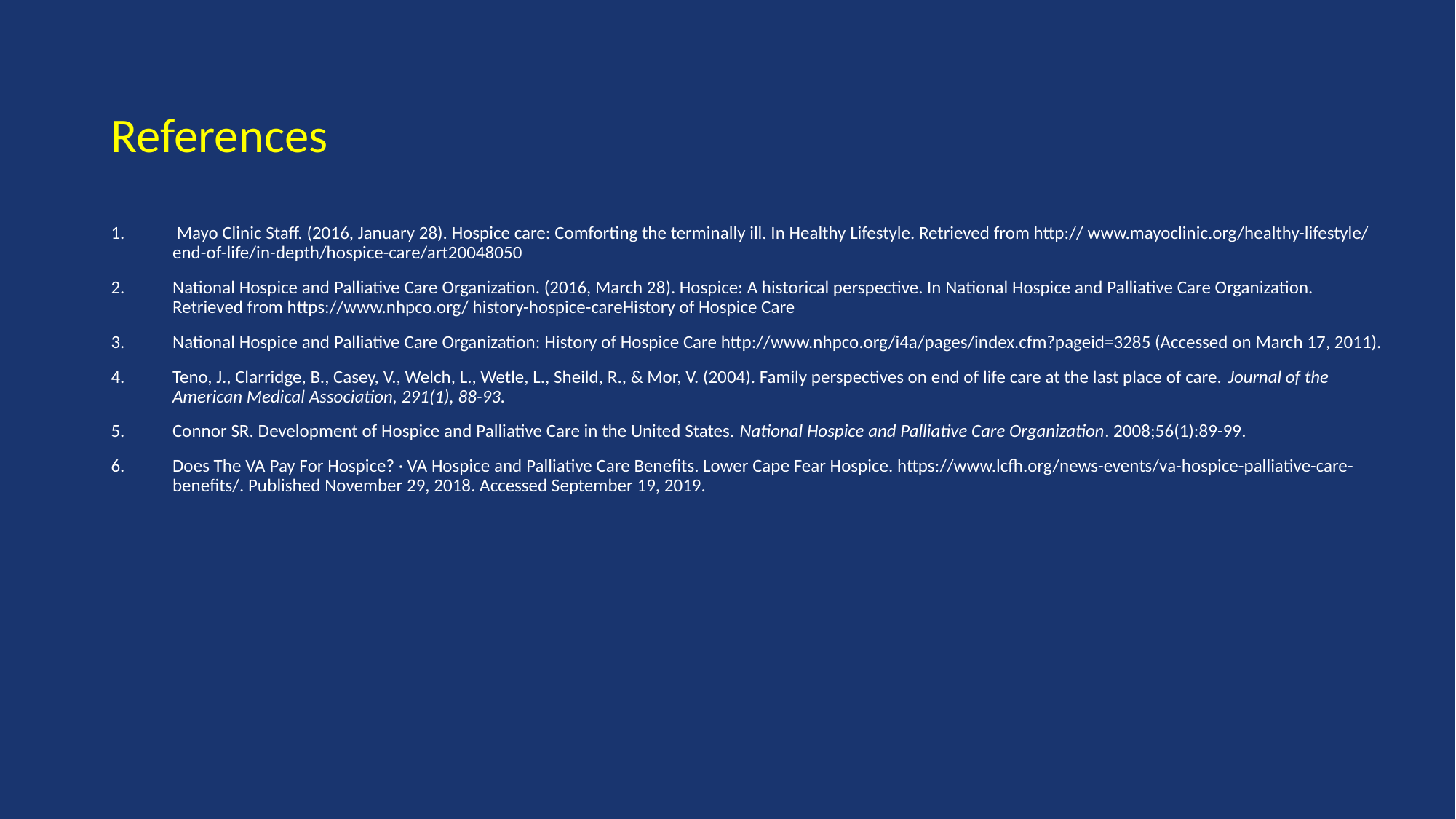

# References
 Mayo Clinic Staff. (2016, January 28). Hospice care: Comforting the terminally ill. In Healthy Lifestyle. Retrieved from http:// www.mayoclinic.org/healthy-lifestyle/ end-of-life/in-depth/hospice-care/art20048050
National Hospice and Palliative Care Organization. (2016, March 28). Hospice: A historical perspective. In National Hospice and Palliative Care Organization. Retrieved from https://www.nhpco.org/ history-hospice-careHistory of Hospice Care
National Hospice and Palliative Care Organization: History of Hospice Care http://www.nhpco.org/i4a/pages/index.cfm?pageid=3285 (Accessed on March 17, 2011).
Teno, J., Clarridge, B., Casey, V., Welch, L., Wetle, L., Sheild, R., & Mor, V. (2004). Family perspectives on end of life care at the last place of care. Journal of the American Medical Association, 291(1), 88-93.
Connor SR. Development of Hospice and Palliative Care in the United States. National Hospice and Palliative Care Organization. 2008;56(1):89-99.
Does The VA Pay For Hospice? · VA Hospice and Palliative Care Benefits. Lower Cape Fear Hospice. https://www.lcfh.org/news-events/va-hospice-palliative-care-benefits/. Published November 29, 2018. Accessed September 19, 2019.